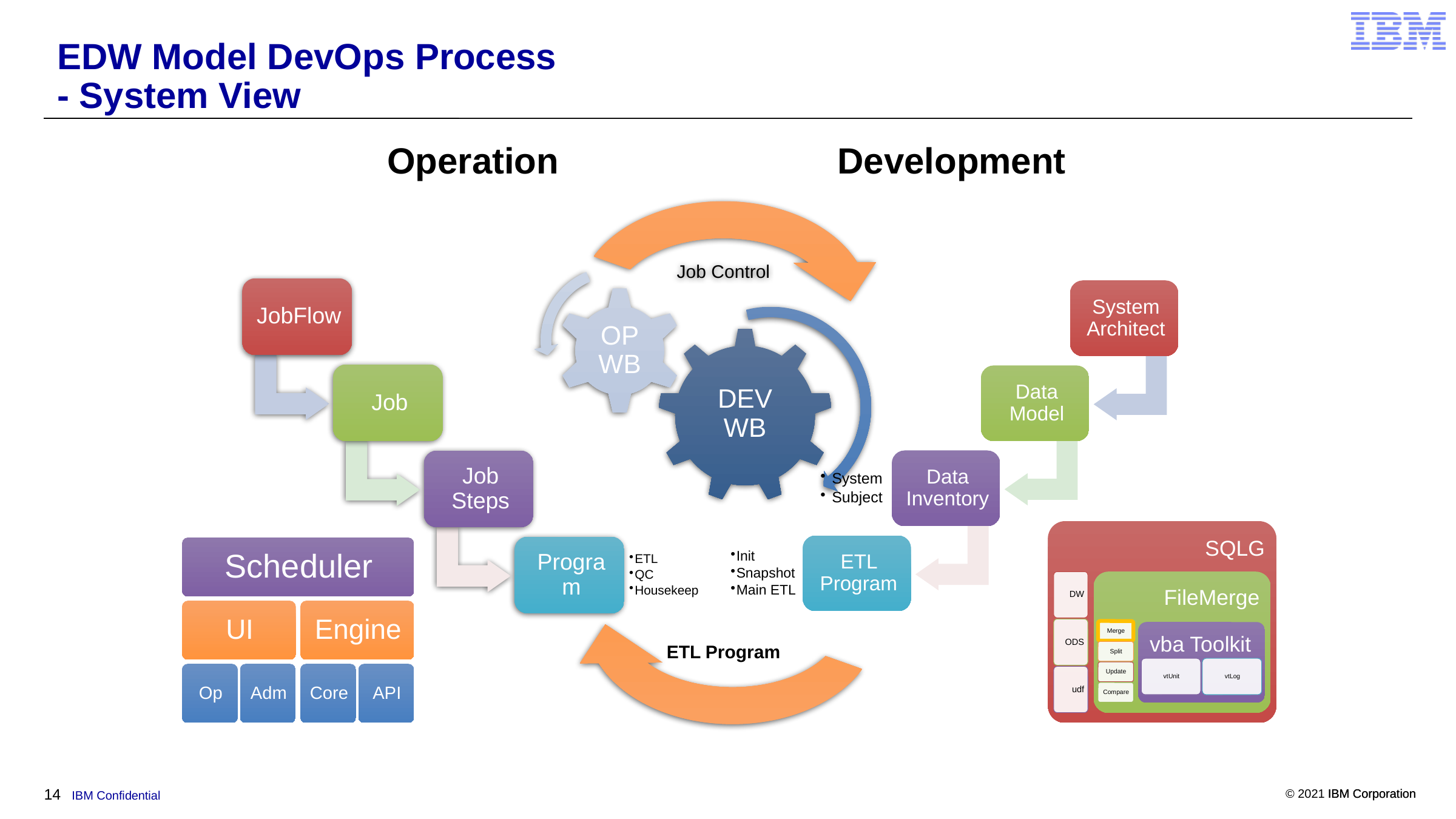

# EDW Model DevOps Process - System View
Operation
Development

Job Control

JobFlow
Job

Job Steps
Program
ETL
QC
Housekeep
System Architect
Data Model

Data Inventory
System
Subject
ETL Program
Init
Snapshot
Main ETL
DEV WB
OP WB
SQLG
DW
ODS
udf
FileMerge
Merge
Split
Update
Compare
vba Toolkit
vtUnit
vtLog
Scheduler
UI
Op
Adm
Engine
Core
API
ETL Program